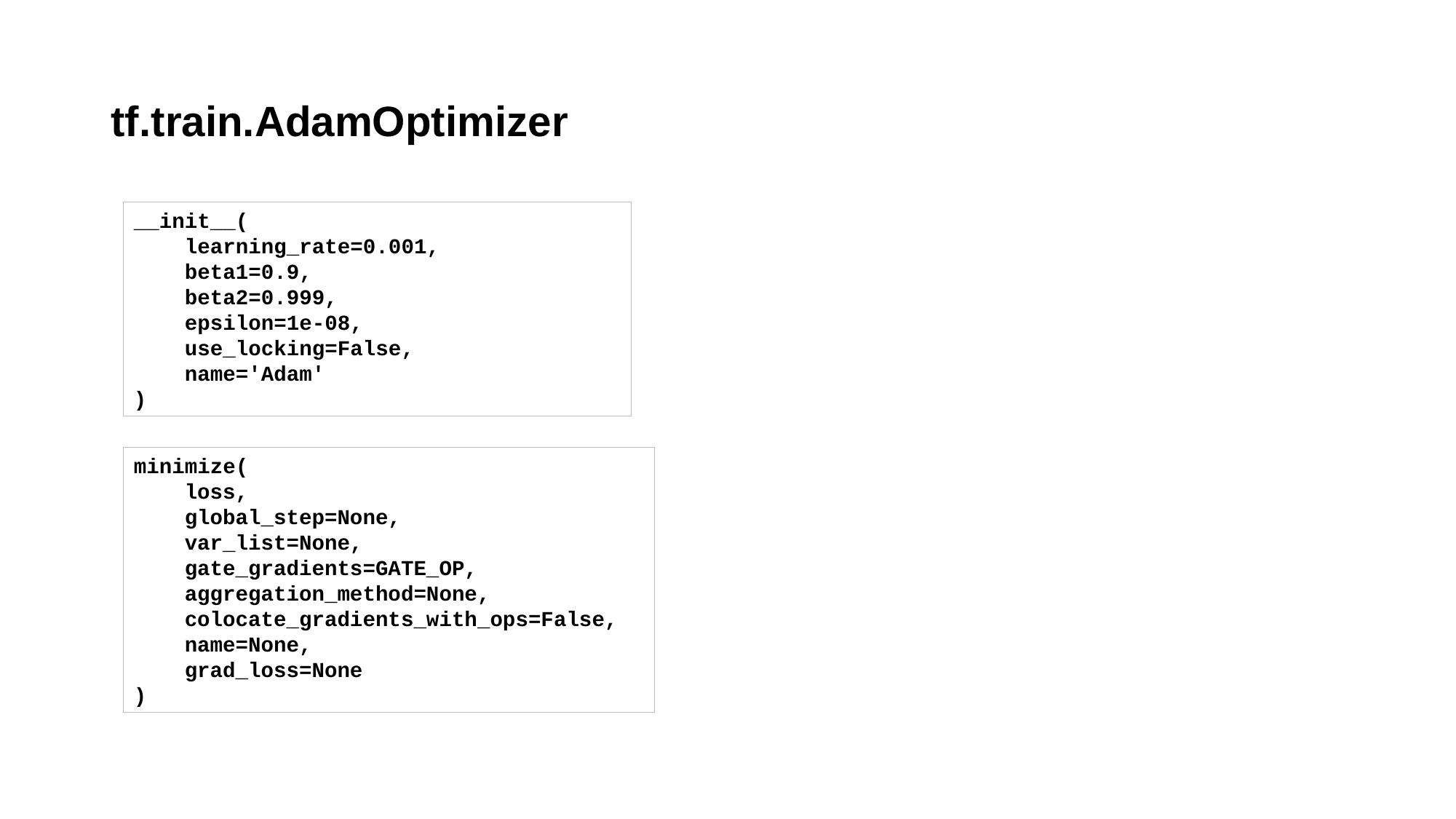

# tf.train.AdamOptimizer
__init__(
    learning_rate=0.001,
    beta1=0.9,
    beta2=0.999,
    epsilon=1e-08,
    use_locking=False,
    name='Adam'
)
minimize(
    loss,
    global_step=None,
    var_list=None,
    gate_gradients=GATE_OP,
    aggregation_method=None,
    colocate_gradients_with_ops=False,
    name=None,
    grad_loss=None
)